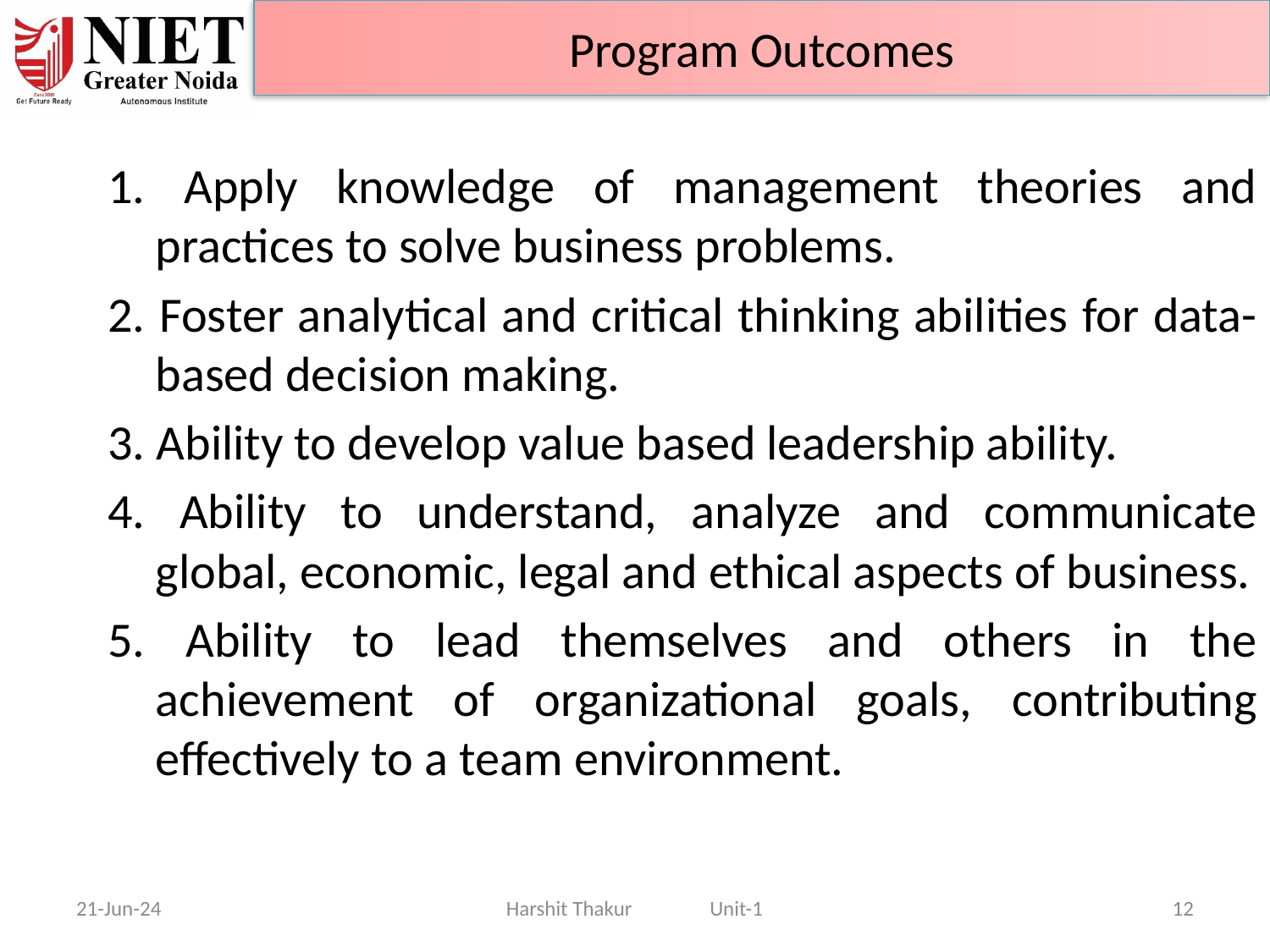

Program Outcomes
1. Apply knowledge of management theories and practices to solve business problems.
2. Foster analytical and critical thinking abilities for data-based decision making.
3. Ability to develop value based leadership ability.
4. Ability to understand, analyze and communicate global, economic, legal and ethical aspects of business.
5. Ability to lead themselves and others in the achievement of organizational goals, contributing effectively to a team environment.
21-Jun-24
Harshit Thakur                Unit-1
12